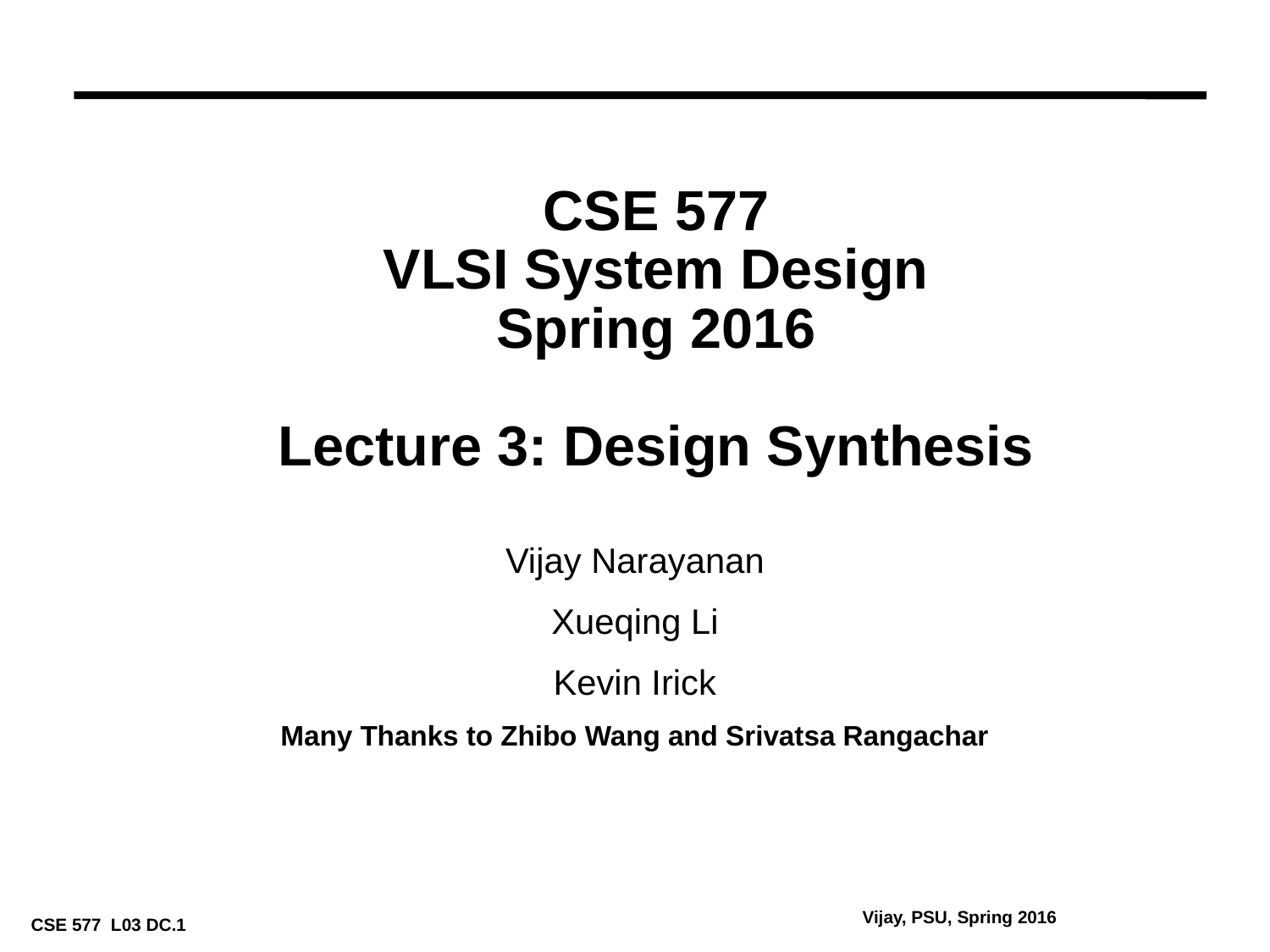

# CSE 577 VLSI System Design Spring 2016 Lecture 3: Design Synthesis
Vijay Narayanan
Xueqing Li
Kevin Irick
Many Thanks to Zhibo Wang and Srivatsa Rangachar